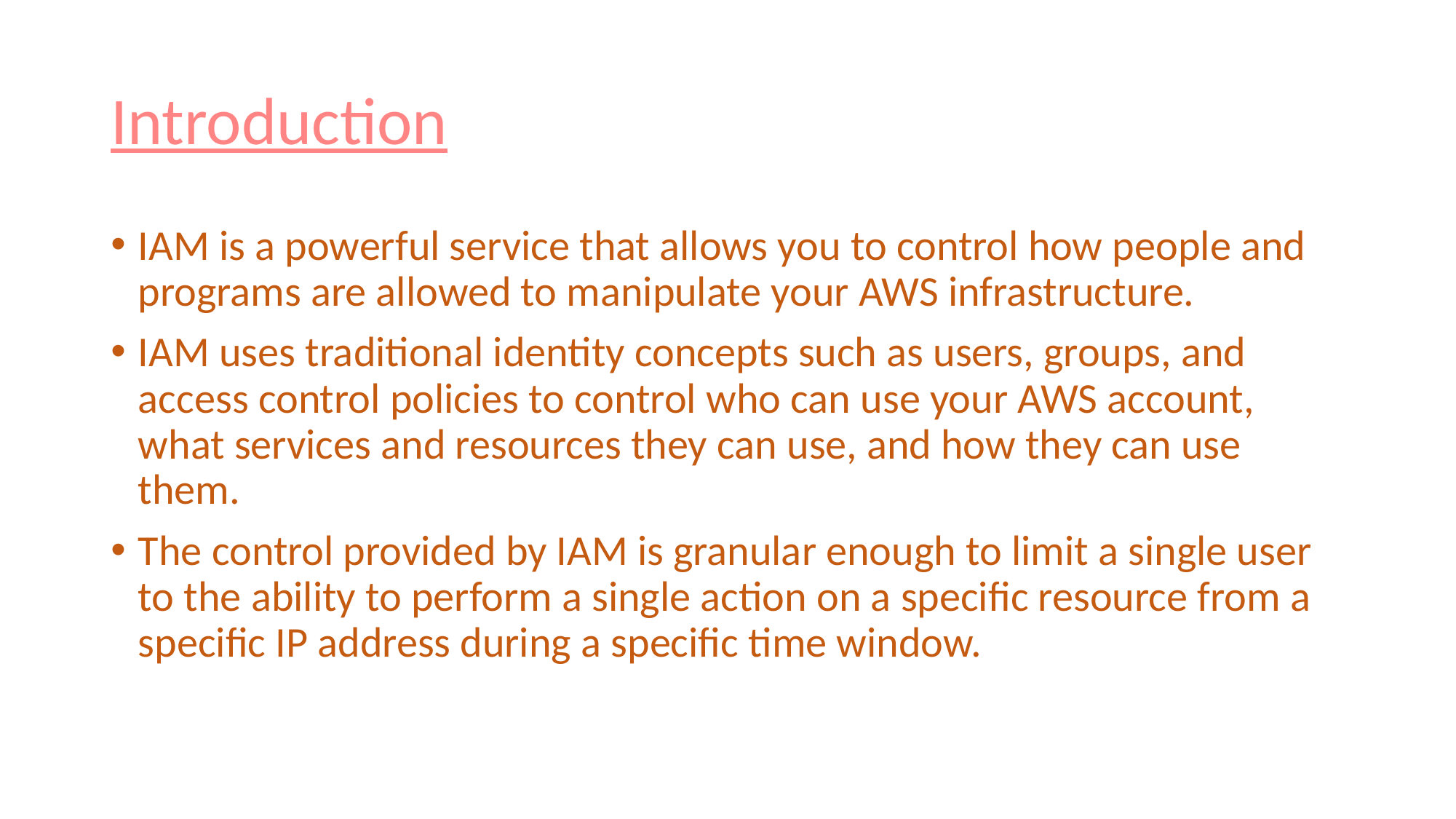

# Introduction
IAM is a powerful service that allows you to control how people and programs are allowed to manipulate your AWS infrastructure.
IAM uses traditional identity concepts such as users, groups, and access control policies to control who can use your AWS account, what services and resources they can use, and how they can use them.
The control provided by IAM is granular enough to limit a single user to the ability to perform a single action on a specific resource from a specific IP address during a specific time window.